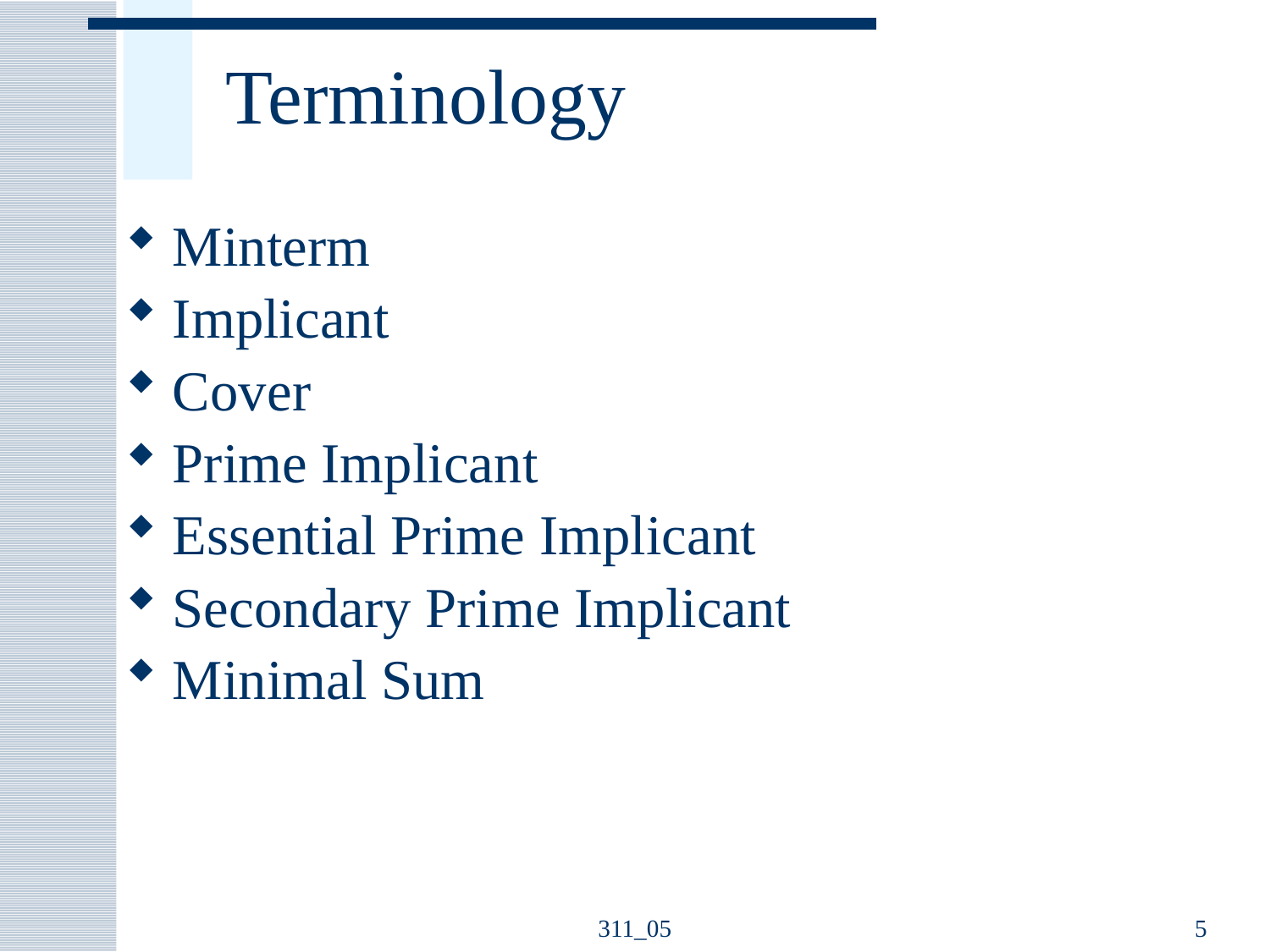

# Terminology
Minterm
Implicant
Cover
Prime Implicant
Essential Prime Implicant
Secondary Prime Implicant
Minimal Sum
311_05
5